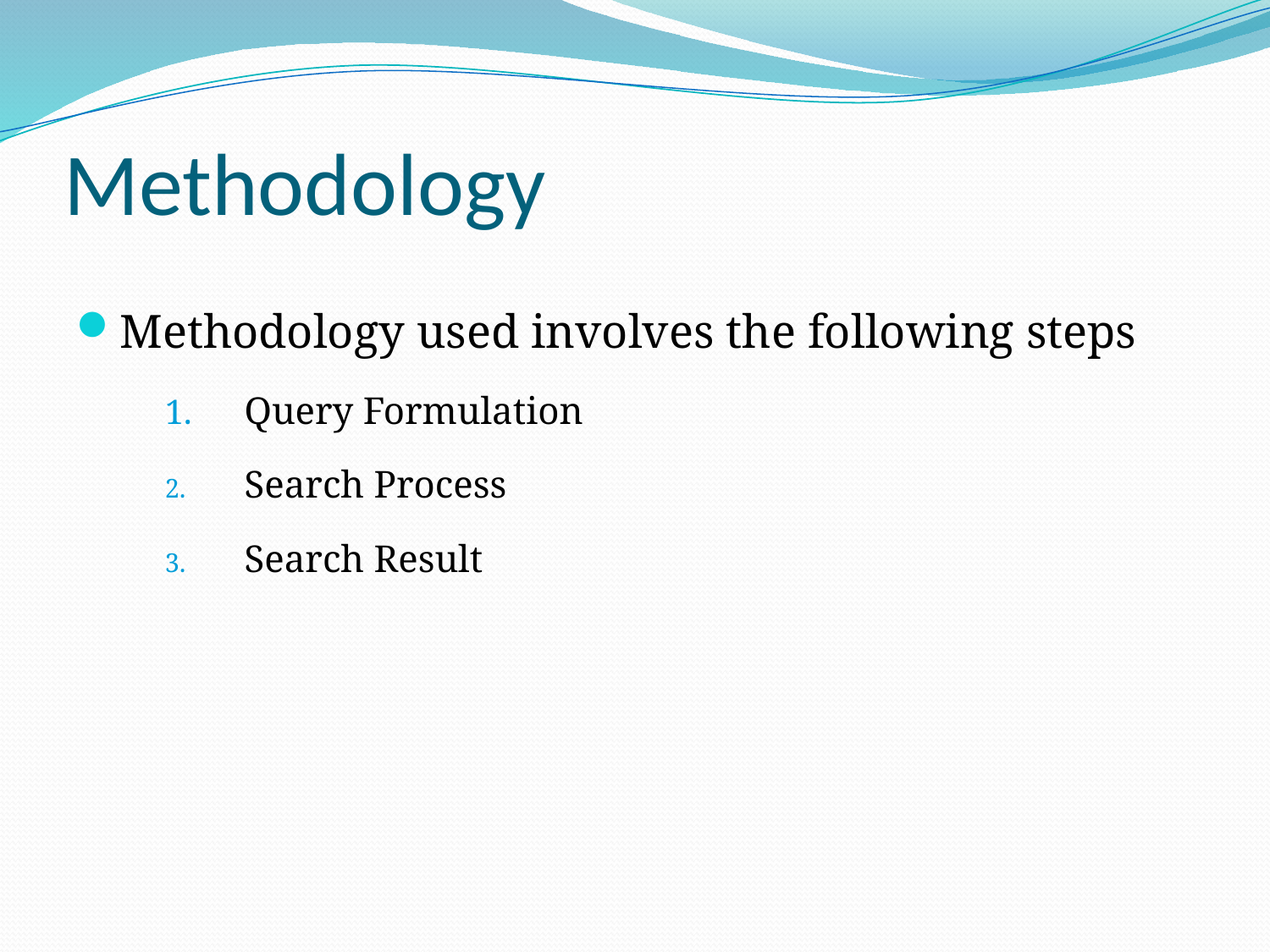

# Methodology
Methodology used involves the following steps
Query Formulation
Search Process
Search Result